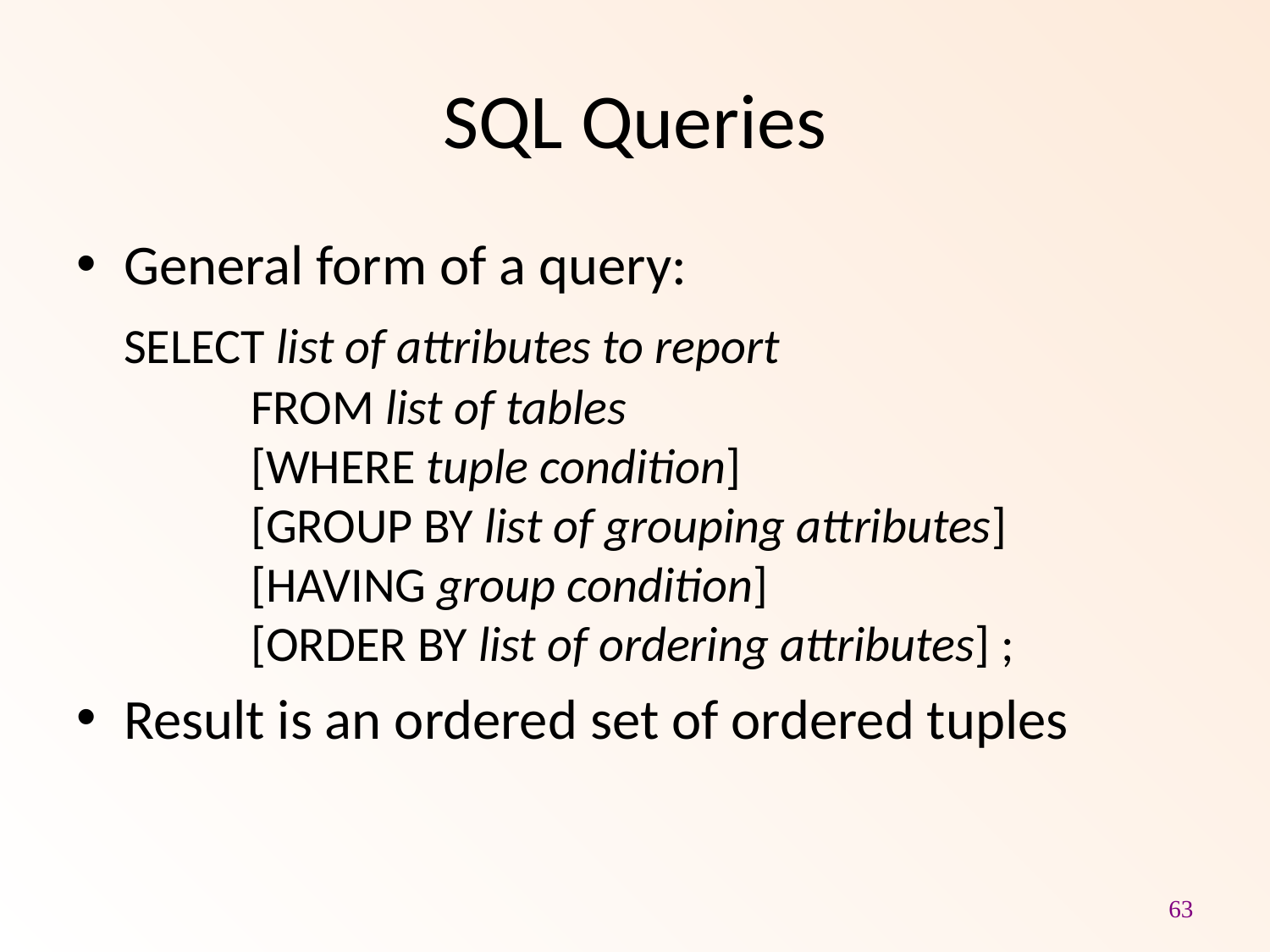

# SQL Queries
General form of a query:
	SELECT list of attributes to report
	FROM list of tables
	[WHERE tuple condition]
	[GROUP BY list of grouping attributes]
	[HAVING group condition]
	[ORDER BY list of ordering attributes] ;
Result is an ordered set of ordered tuples
63